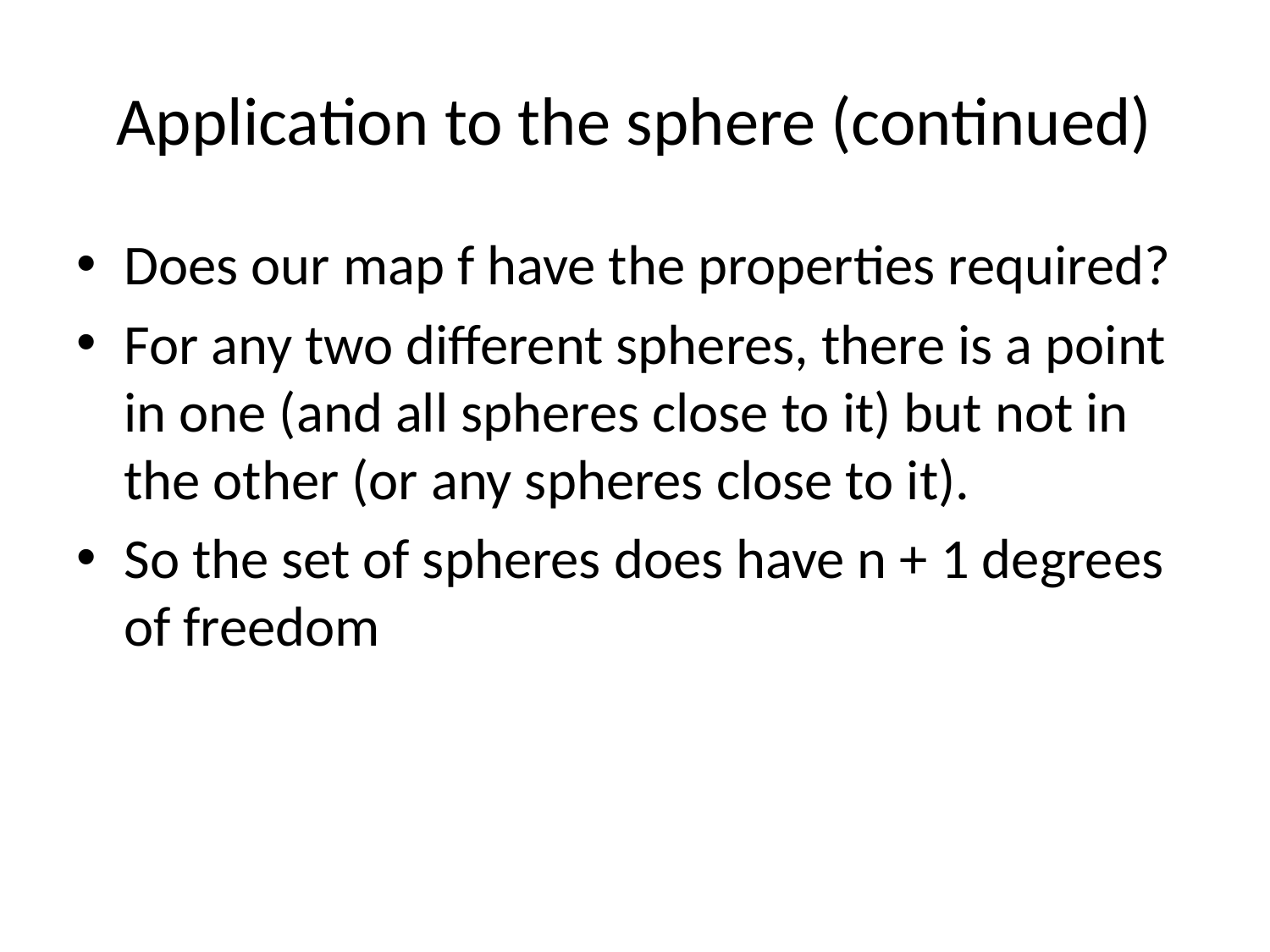

# Application to the sphere (continued)
Does our map f have the properties required?
For any two different spheres, there is a point in one (and all spheres close to it) but not in the other (or any spheres close to it).
So the set of spheres does have n + 1 degrees of freedom